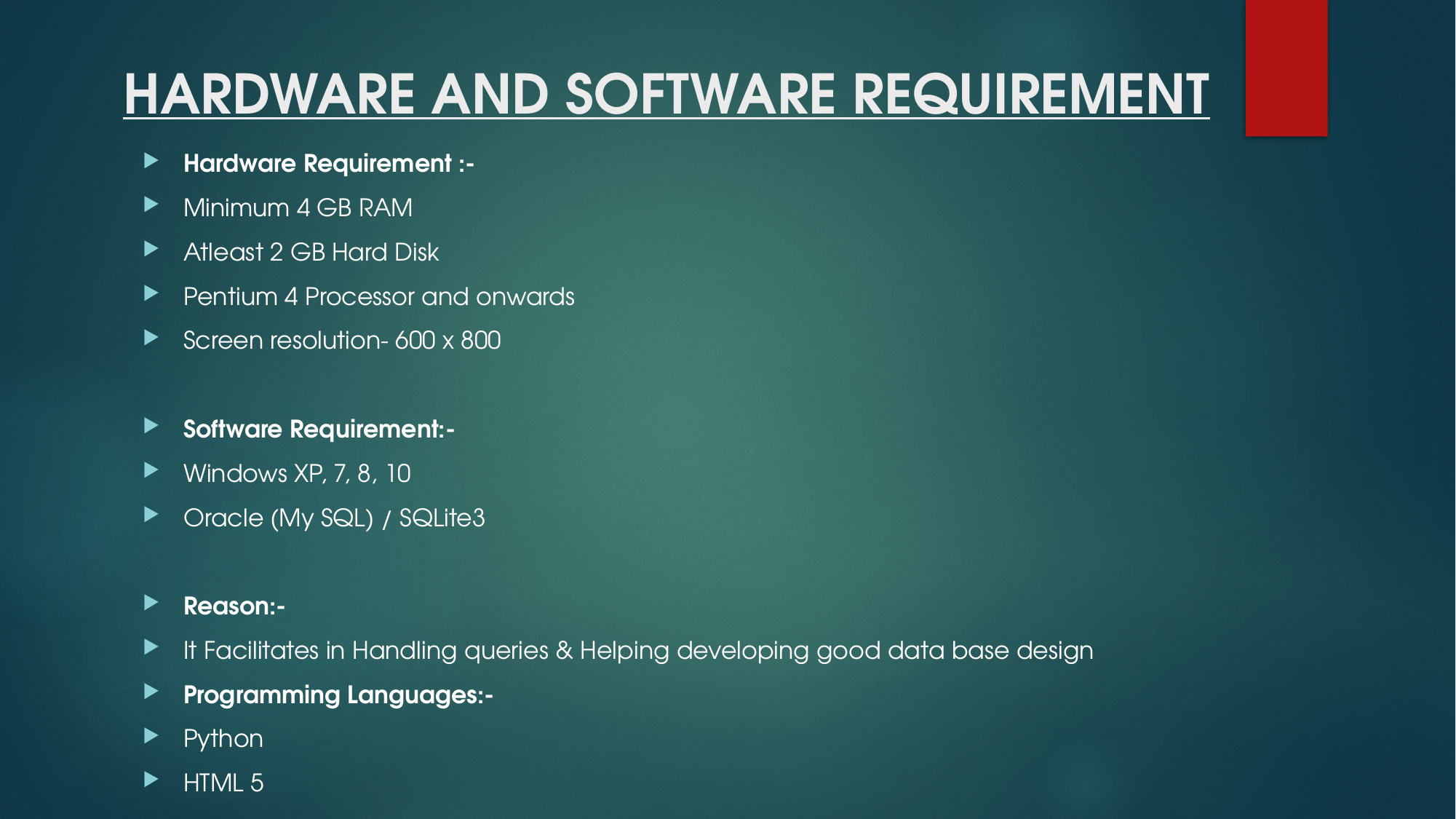

# HARDWARE AND SOFTWARE REQUIREMENT

Hardware Requirement :-
Minimum 4 GB RAM
Atleast 2 GB Hard Disk
Pentium 4 Processor and onwards
Screen resolution- 600 x 800

Software Requirement:-
Windows XP, 7, 8, 10
Oracle (My SQL) / SQLite3

Reason:-
It Facilitates in Handling queries & Helping developing good data base design
Programming Languages:-
Python
HTML 5